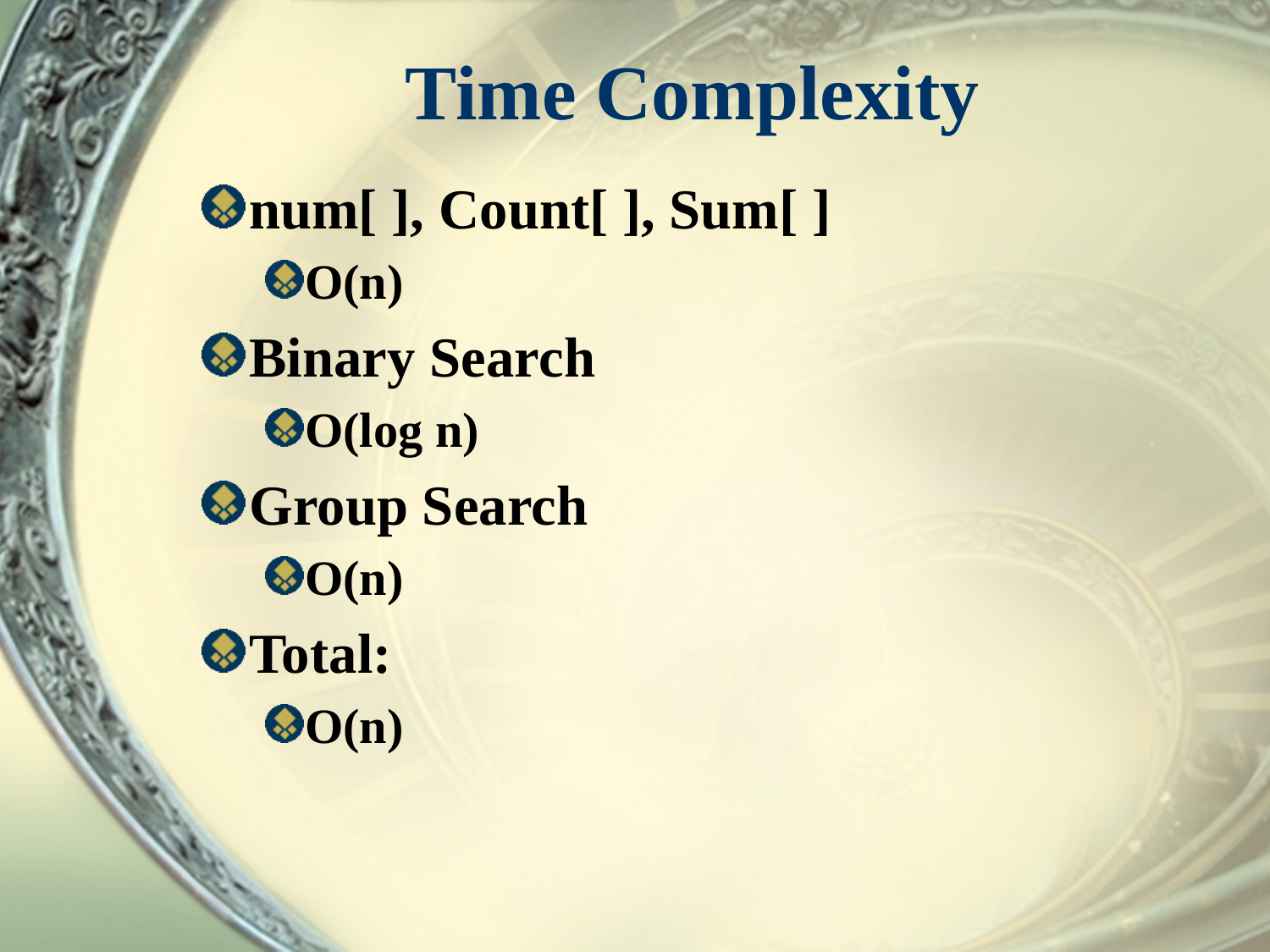

# Time Complexity
num[ ], Count[ ], Sum[ ]
O(n)
Binary Search
O(log n)
Group Search
O(n)
Total:
O(n)